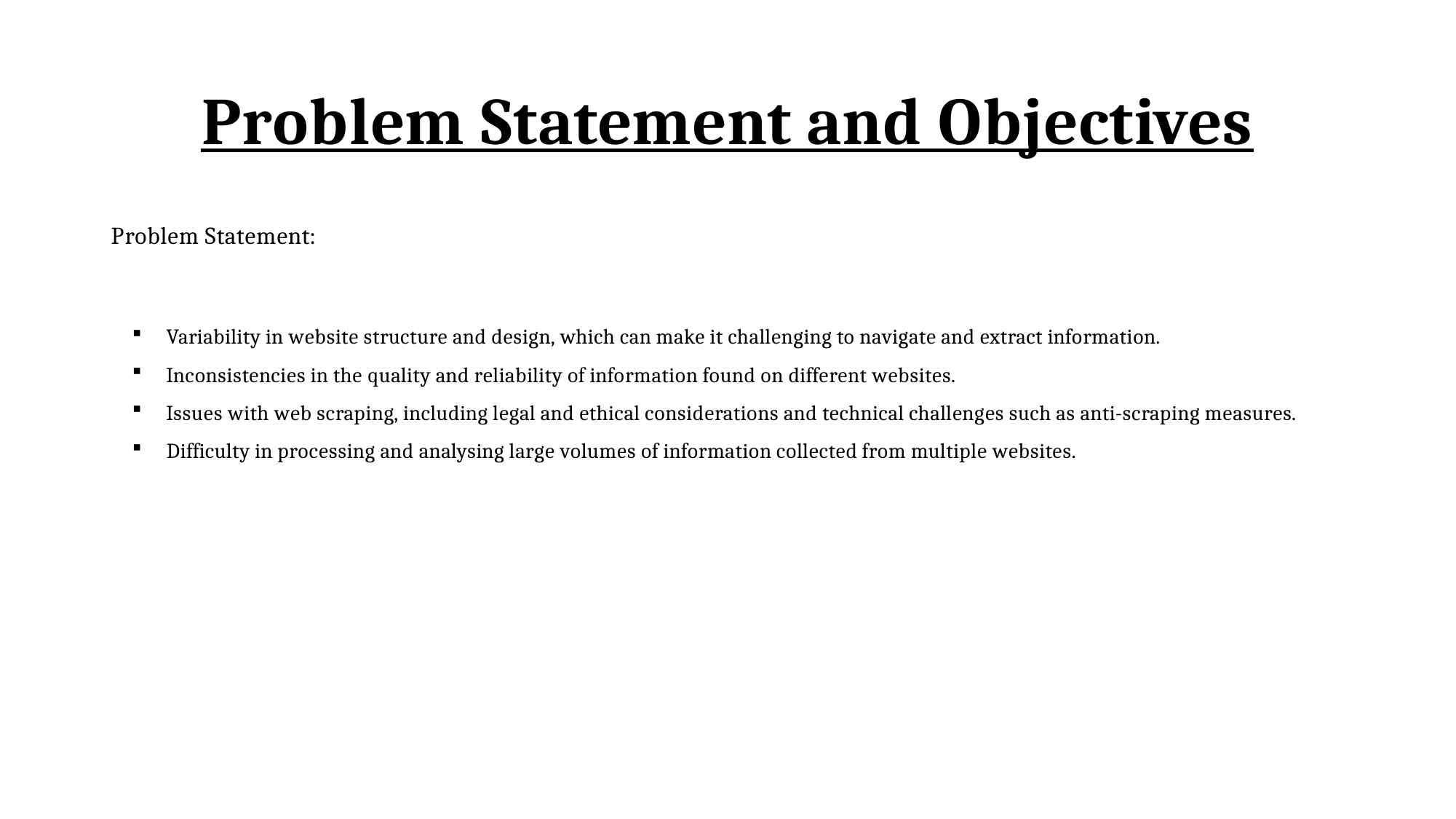

# Problem Statement and Objectives
Problem Statement:

Variability in website structure and design, which can make it challenging to navigate and extract information.
Inconsistencies in the quality and reliability of information found on different websites.
Issues with web scraping, including legal and ethical considerations and technical challenges such as anti-scraping measures.
Difficulty in processing and analysing large volumes of information collected from multiple websites.